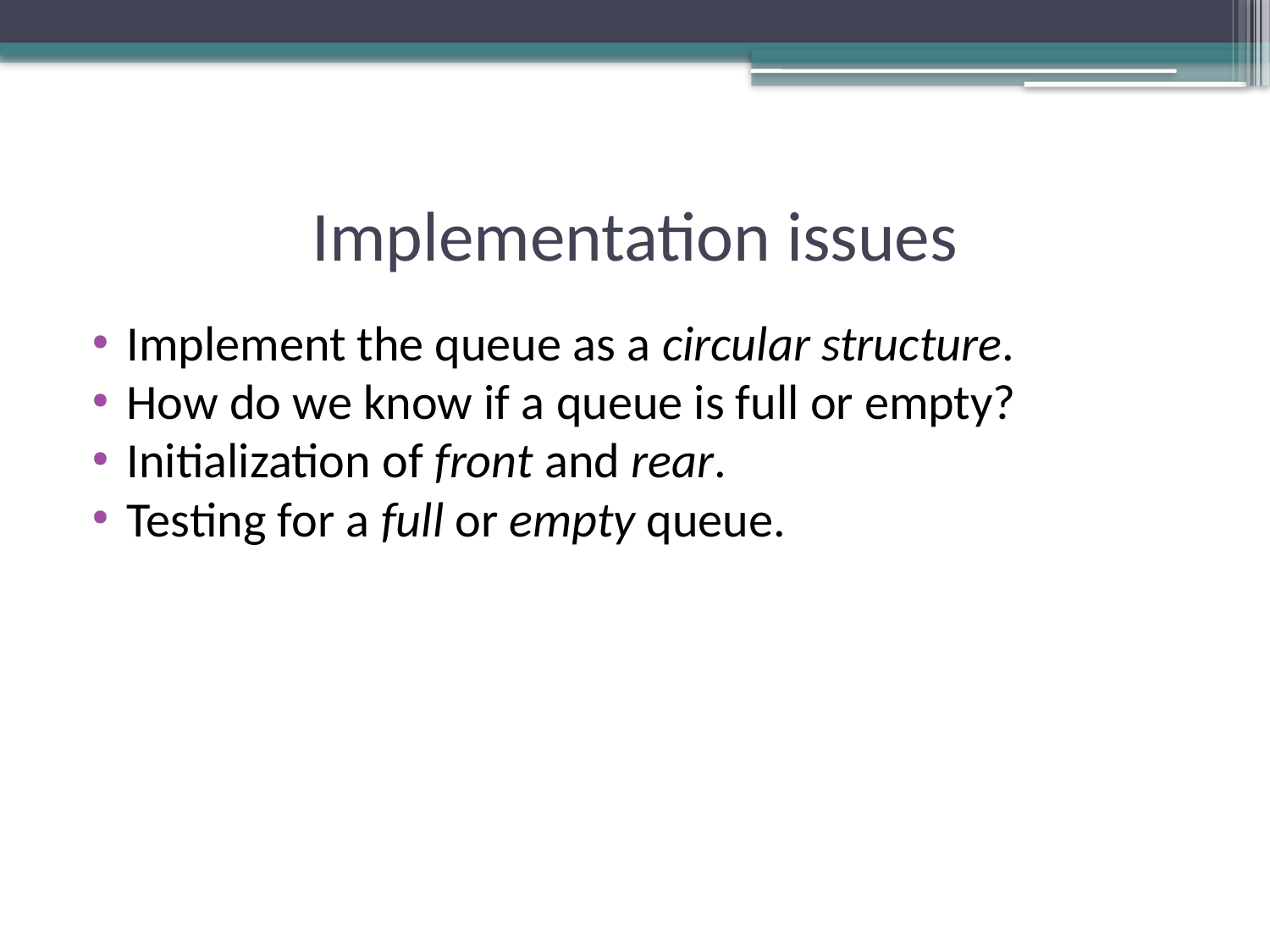

# Implementation issues
Implement the queue as a circular structure.
How do we know if a queue is full or empty?
Initialization of front and rear.
Testing for a full or empty queue.